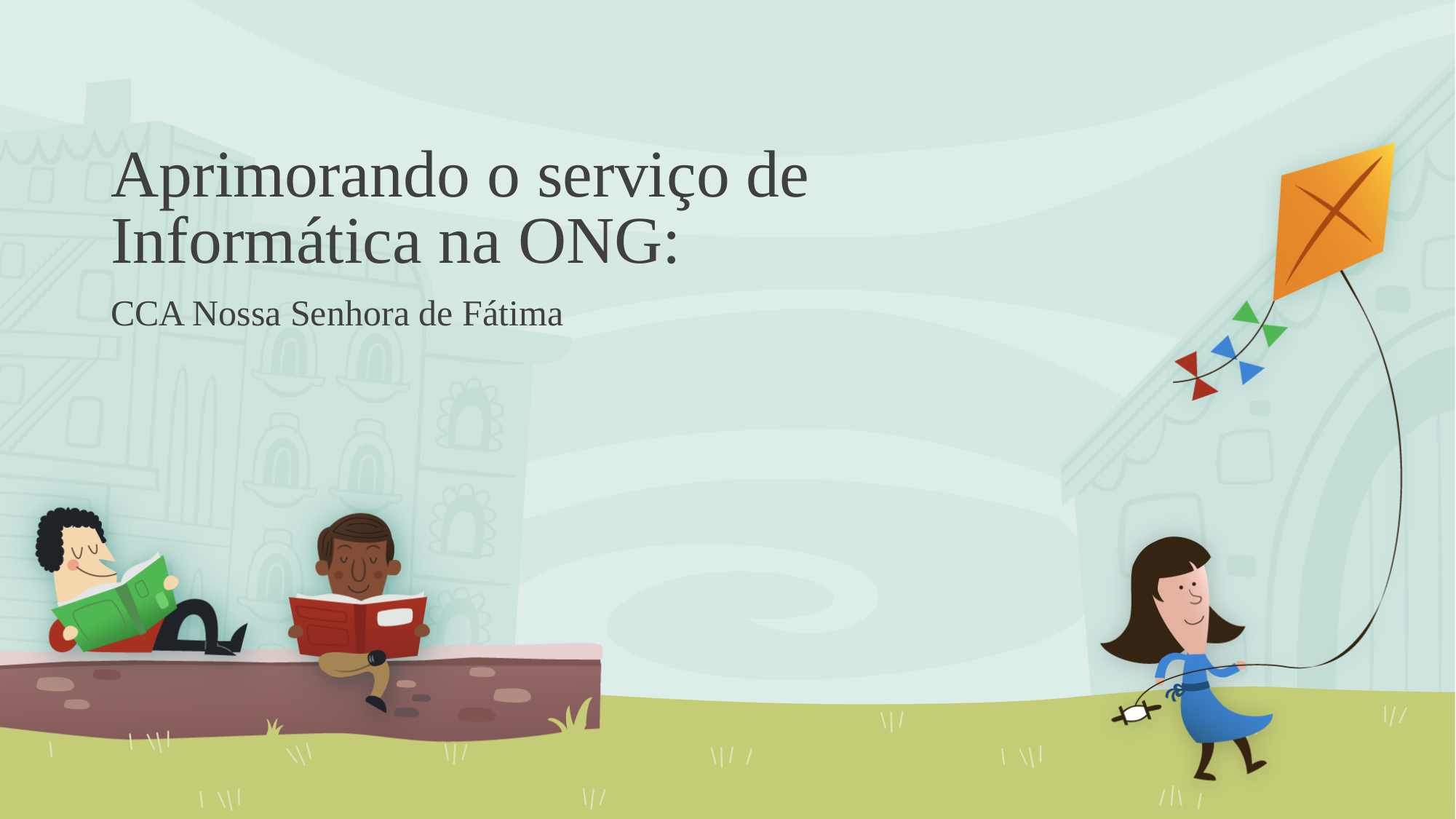

# Aprimorando o serviço de Informática na ONG:
CCA Nossa Senhora de Fátima